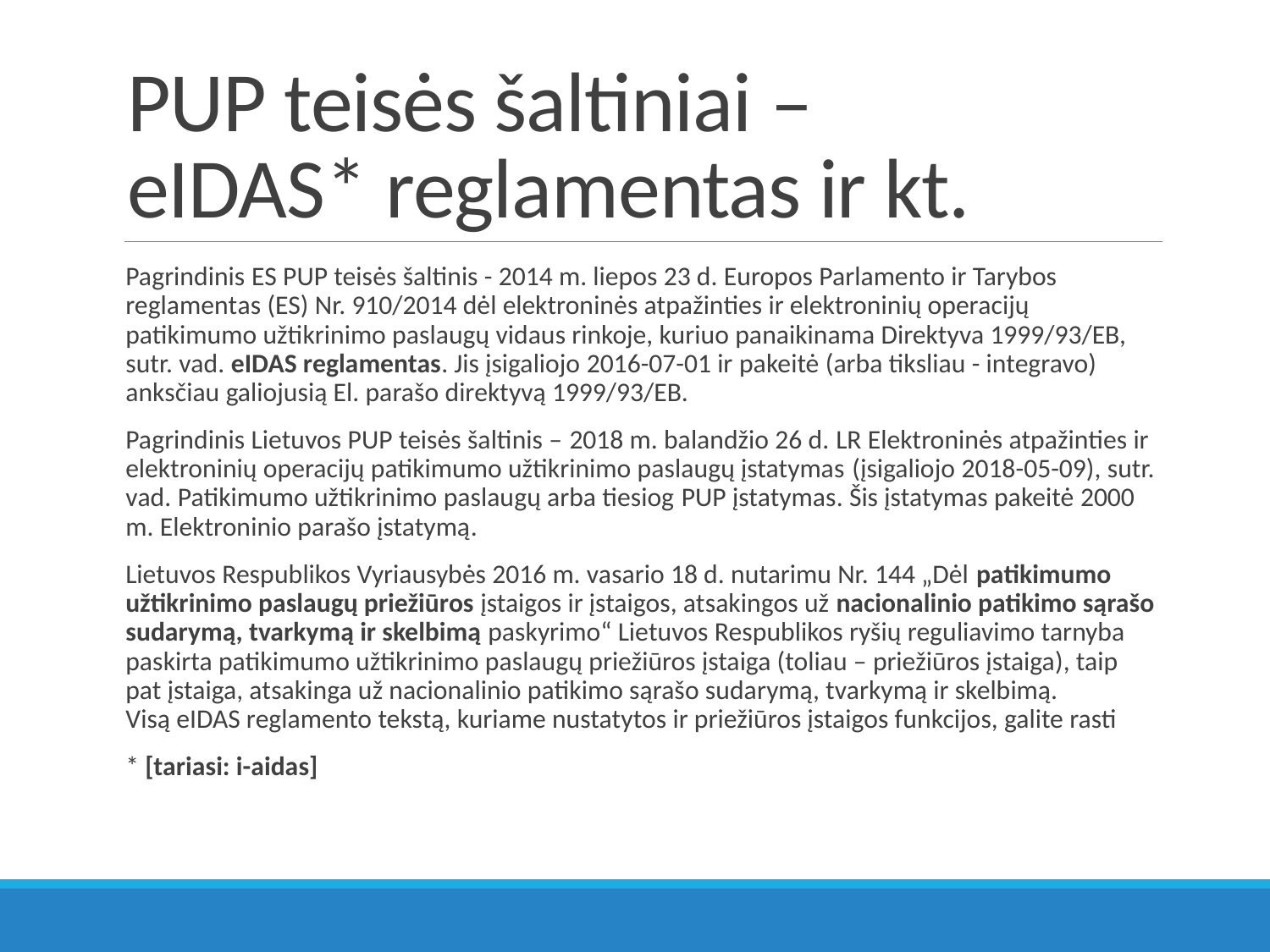

# PUP teisės šaltiniai – eIDAS* reglamentas ir kt.
Pagrindinis ES PUP teisės šaltinis - 2014 m. liepos 23 d. Europos Parlamento ir Tarybos reglamentas (ES) Nr. 910/2014 dėl elektroninės atpažinties ir elektroninių operacijų patikimumo užtikrinimo paslaugų vidaus rinkoje, kuriuo panaikinama Direktyva 1999/93/EB, sutr. vad. eIDAS reglamentas. Jis įsigaliojo 2016-07-01 ir pakeitė (arba tiksliau - integravo) anksčiau galiojusią El. parašo direktyvą 1999/93/EB.
Pagrindinis Lietuvos PUP teisės šaltinis – 2018 m. balandžio 26 d. LR Elektroninės atpažinties ir elektroninių operacijų patikimumo užtikrinimo paslaugų įstatymas (įsigaliojo 2018-05-09), sutr. vad. Patikimumo užtikrinimo paslaugų arba tiesiog PUP įstatymas. Šis įstatymas pakeitė 2000 m. Elektroninio parašo įstatymą.
Lietuvos Respublikos Vyriausybės 2016 m. vasario 18 d. nutarimu Nr. 144 „Dėl patikimumo užtikrinimo paslaugų priežiūros įstaigos ir įstaigos, atsakingos už nacionalinio patikimo sąrašo sudarymą, tvarkymą ir skelbimą paskyrimo“ Lietuvos Respublikos ryšių reguliavimo tarnyba paskirta patikimumo užtikrinimo paslaugų priežiūros įstaiga (toliau – priežiūros įstaiga), taip pat įstaiga, atsakinga už nacionalinio patikimo sąrašo sudarymą, tvarkymą ir skelbimą.
Visą eIDAS reglamento tekstą, kuriame nustatytos ir priežiūros įstaigos funkcijos, galite rasti
* [tariasi: i-aidas]